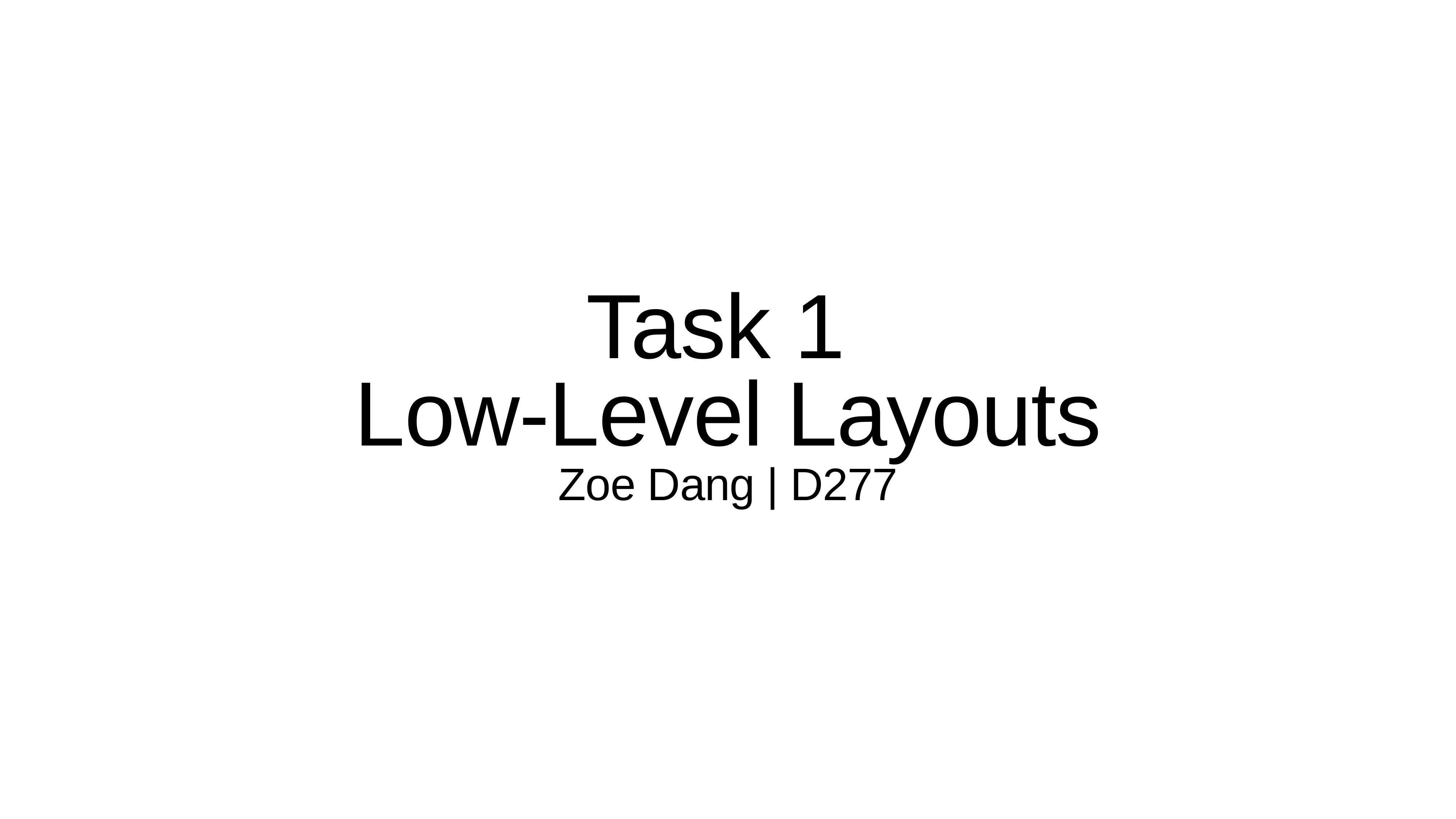

# Task 1
Low-Level Layouts
Zoe Dang | D277